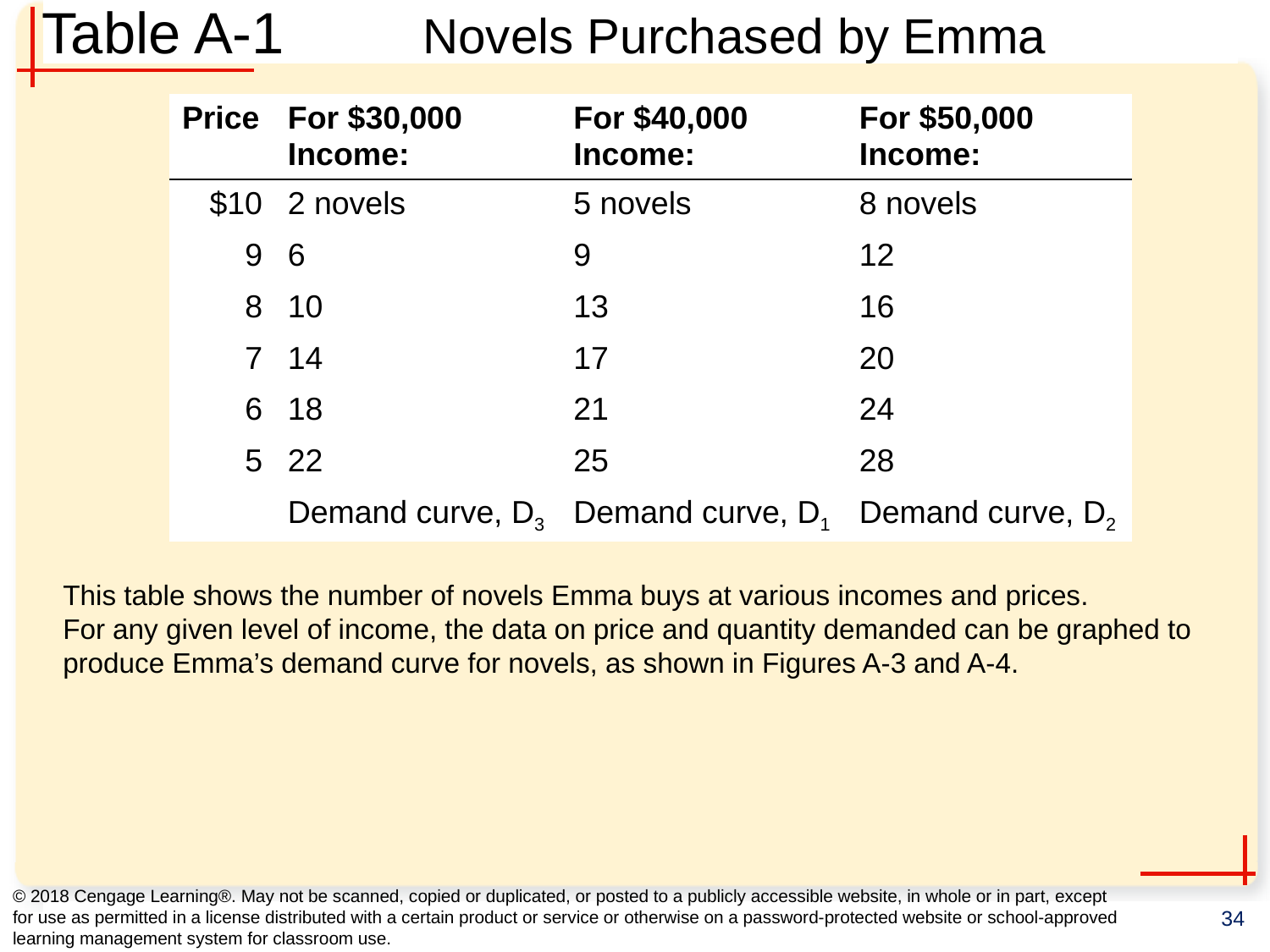

# Table A-1		Novels Purchased by Emma
| Price | For $30,000 Income: | For $40,000 Income: | For $50,000 Income: |
| --- | --- | --- | --- |
| $10 | 2 novels | 5 novels | 8 novels |
| 9 | 6 | 9 | 12 |
| 8 | 10 | 13 | 16 |
| 7 | 14 | 17 | 20 |
| 6 | 18 | 21 | 24 |
| 5 | 22 | 25 | 28 |
|  | Demand curve, D3 | Demand curve, D1 | Demand curve, D2 |
This table shows the number of novels Emma buys at various incomes and prices.
For any given level of income, the data on price and quantity demanded can be graphed to produce Emma’s demand curve for novels, as shown in Figures A-3 and A-4.
© 2018 Cengage Learning®. May not be scanned, copied or duplicated, or posted to a publicly accessible website, in whole or in part, except for use as permitted in a license distributed with a certain product or service or otherwise on a password-protected website or school-approved learning management system for classroom use.
34